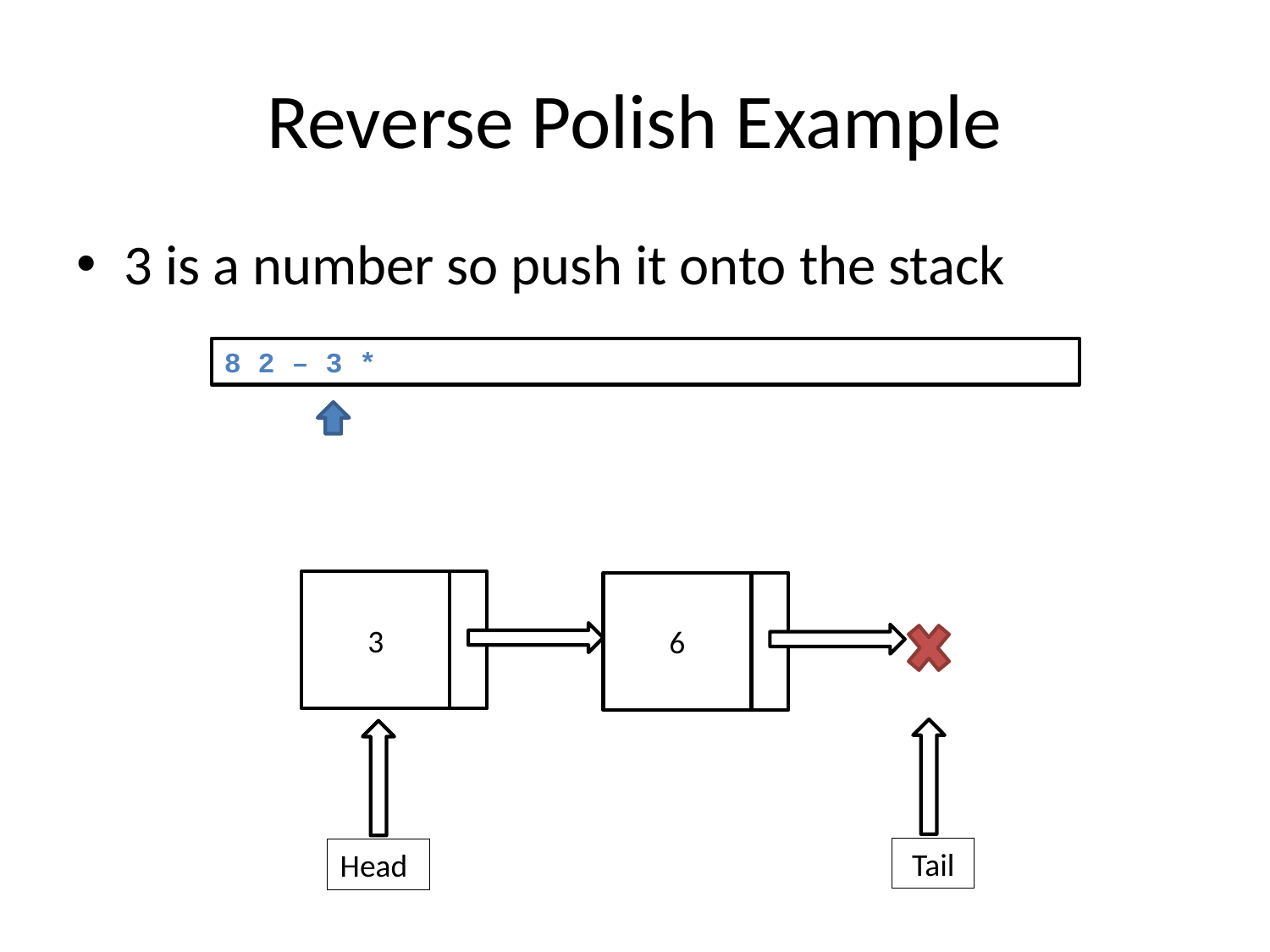

# Reverse Polish Example
3 is a number so push it onto the stack
8 2 – 3 *

3

6

Tail
Head